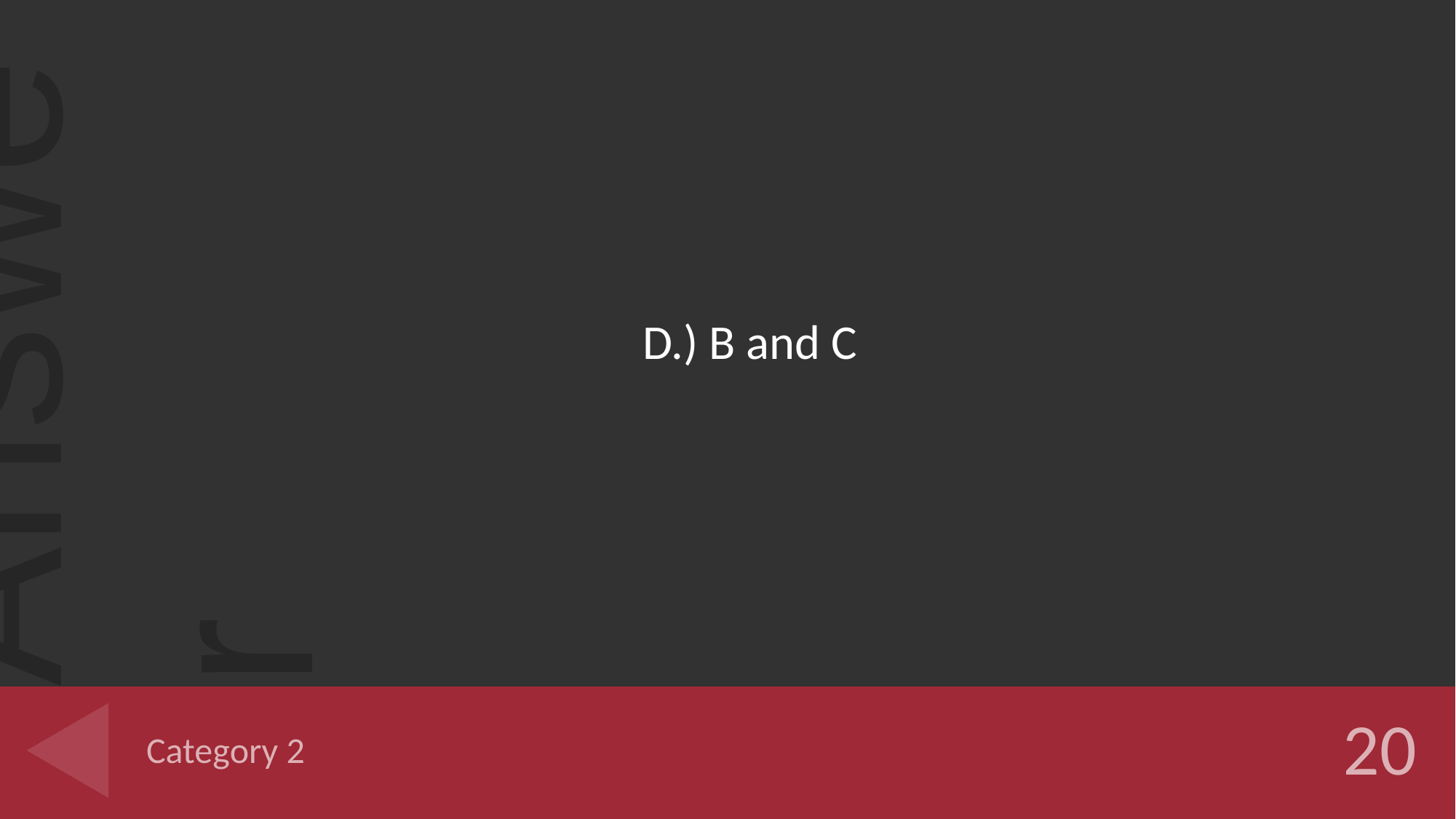

D.) B and C
# Category 2
20